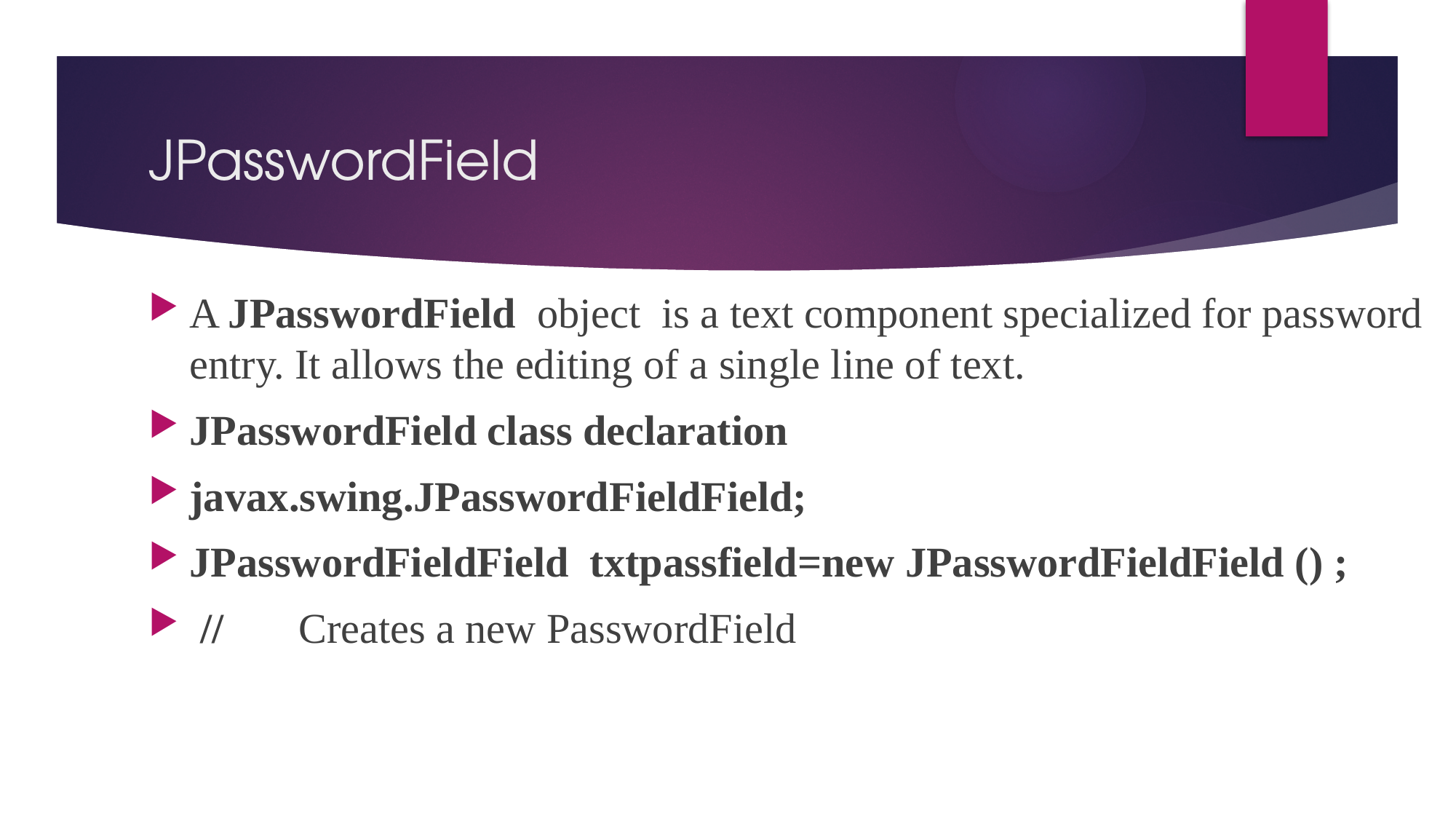

# JPasswordField
A JPasswordField  object  is a text component specialized for password entry. It allows the editing of a single line of text.
JPasswordField class declaration
javax.swing.JPasswordFieldField;
JPasswordFieldField  txtpassfield=new JPasswordFieldField () ;
 //	Creates a new PasswordField